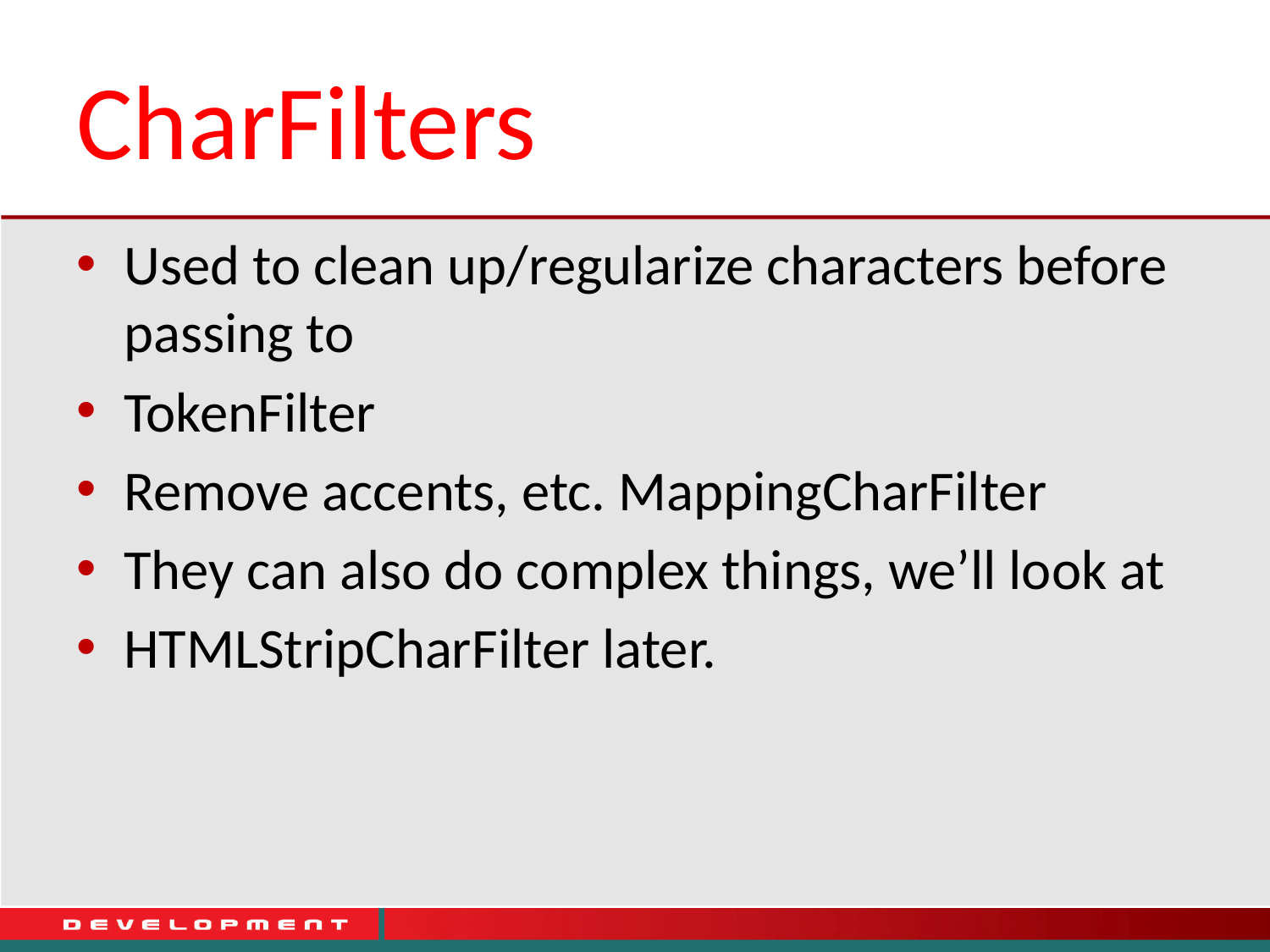

# CharFilters
Used to clean up/regularize characters before passing to
TokenFilter
Remove accents, etc. MappingCharFilter
They can also do complex things, we’ll look at
HTMLStripCharFilter later.